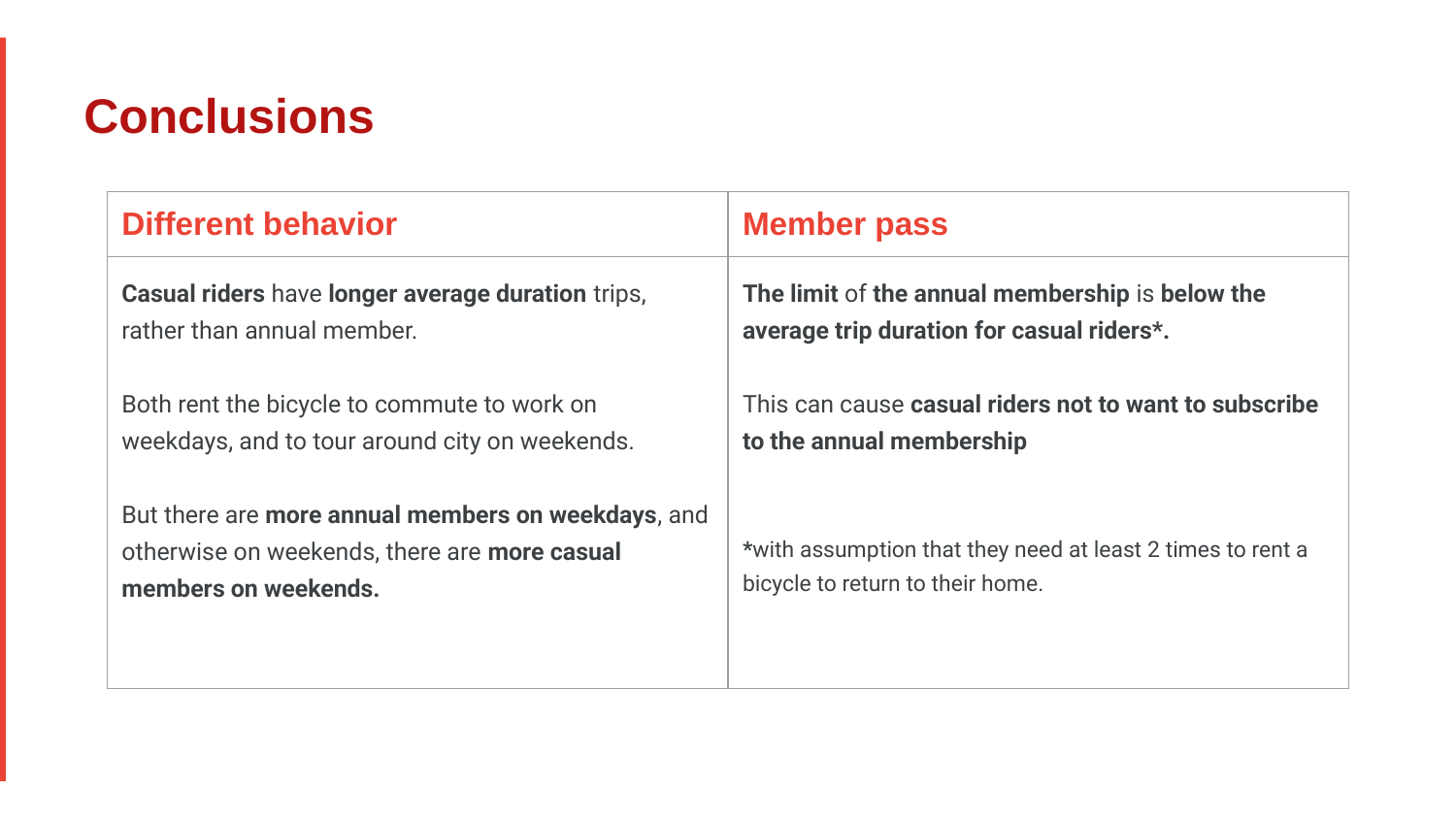

Conclusions
| Different behavior | Member pass |
| --- | --- |
| Casual riders have longer average duration trips, rather than annual member. Both rent the bicycle to commute to work on weekdays, and to tour around city on weekends. But there are more annual members on weekdays, and otherwise on weekends, there are more casual members on weekends. | The limit of the annual membership is below the average trip duration for casual riders\*. This can cause casual riders not to want to subscribe to the annual membership \*with assumption that they need at least 2 times to rent a bicycle to return to their home. |